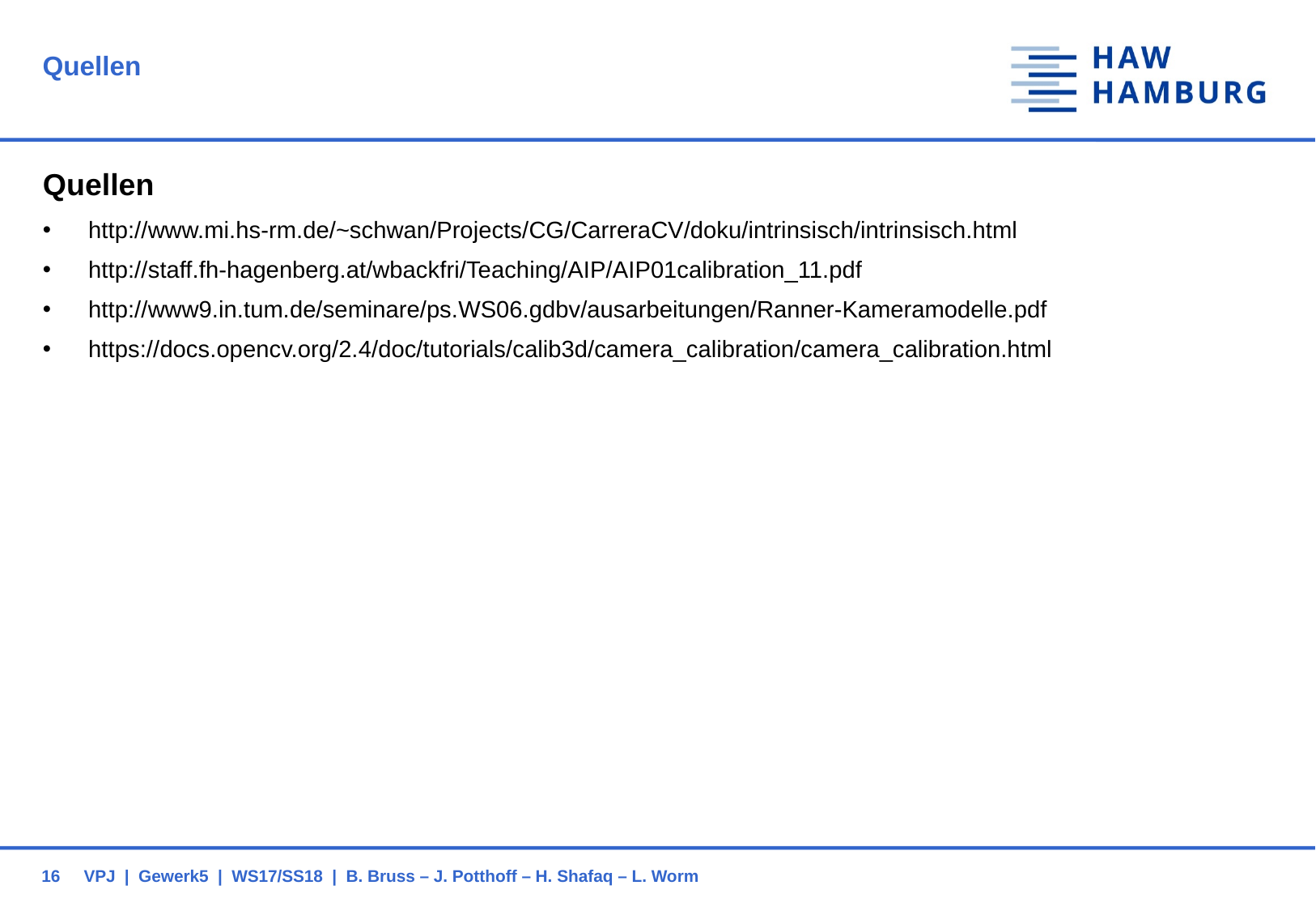

# Quellen
Quellen
http://www.mi.hs-rm.de/~schwan/Projects/CG/CarreraCV/doku/intrinsisch/intrinsisch.html
http://staff.fh-hagenberg.at/wbackfri/Teaching/AIP/AIP01calibration_11.pdf
http://www9.in.tum.de/seminare/ps.WS06.gdbv/ausarbeitungen/Ranner-Kameramodelle.pdf
https://docs.opencv.org/2.4/doc/tutorials/calib3d/camera_calibration/camera_calibration.html

16
VPJ  |  Gewerk5  |  WS17/SS18  |  B. Bruss – J. Potthoff – H. Shafaq – L. Worm